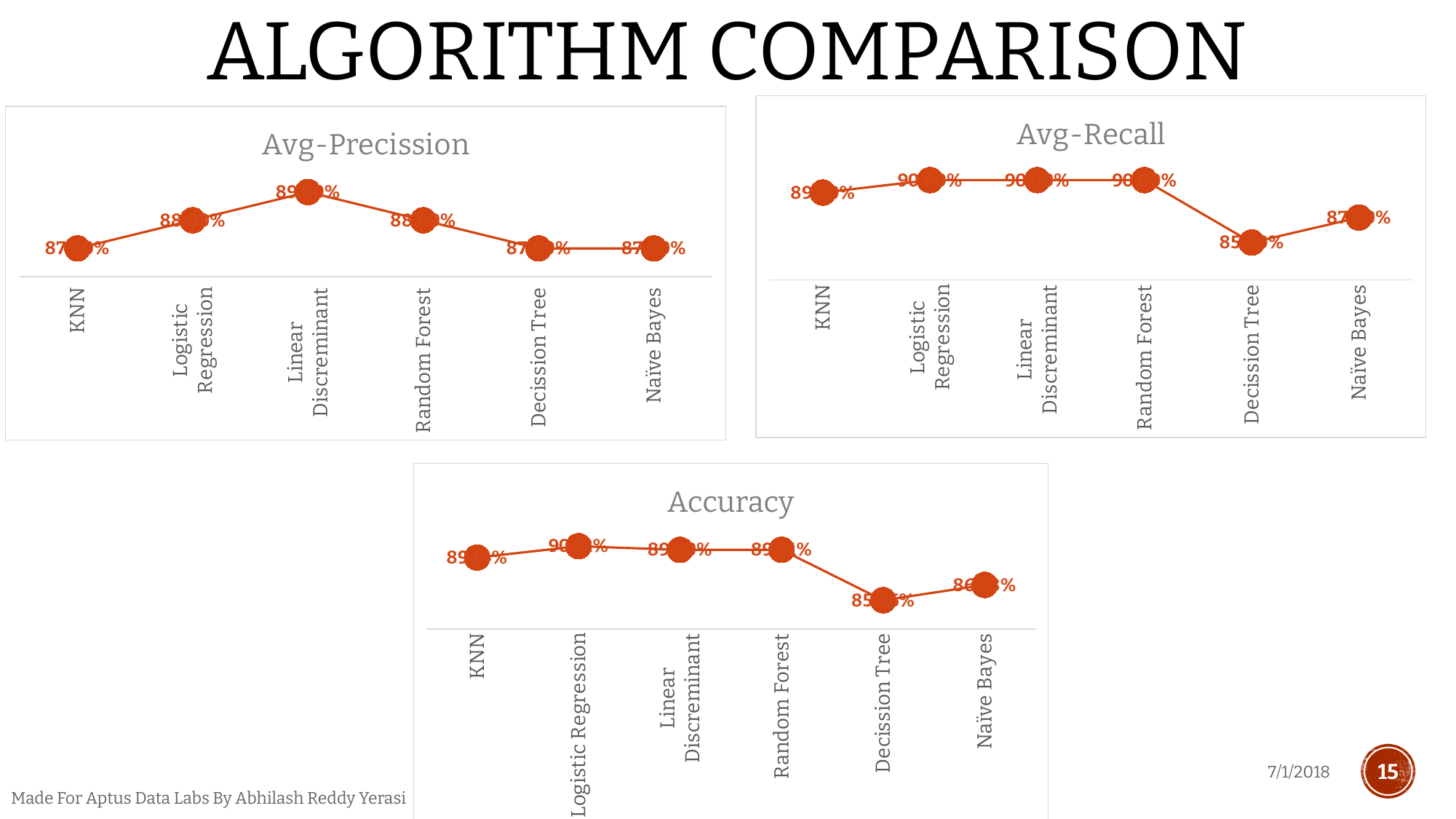

# Algorithm Comparison

### Chart:

| Category | Avg-Recall |
|---|---|
| KNN | 0.89 |
| Logistic Regression | 0.9 |
| Linear Discreminant | 0.9 |
| Random Forest | 0.9 |
| Decission Tree | 0.85 |
| Naïve Bayes | 0.87 |

### Chart:

| Category | Avg-Precission |
|---|---|
| KNN | 0.87 |
| Logistic Regression | 0.88 |
| Linear Discreminant | 0.89 |
| Random Forest | 0.88 |
| Decission Tree | 0.87 |
| Naïve Bayes | 0.87 |

### Chart:

| Category | Accuracy |
|---|---|
| KNN | 0.8914 |
| Logistic Regression | 0.9012 |
| Linear Discreminant | 0.898 |
| Random Forest | 0.8981 |
| Decission Tree | 0.8546 |
| Naïve Bayes | 0.8678 |
7/1/2018
15
Made For Aptus Data Labs By Abhilash Reddy Yerasi